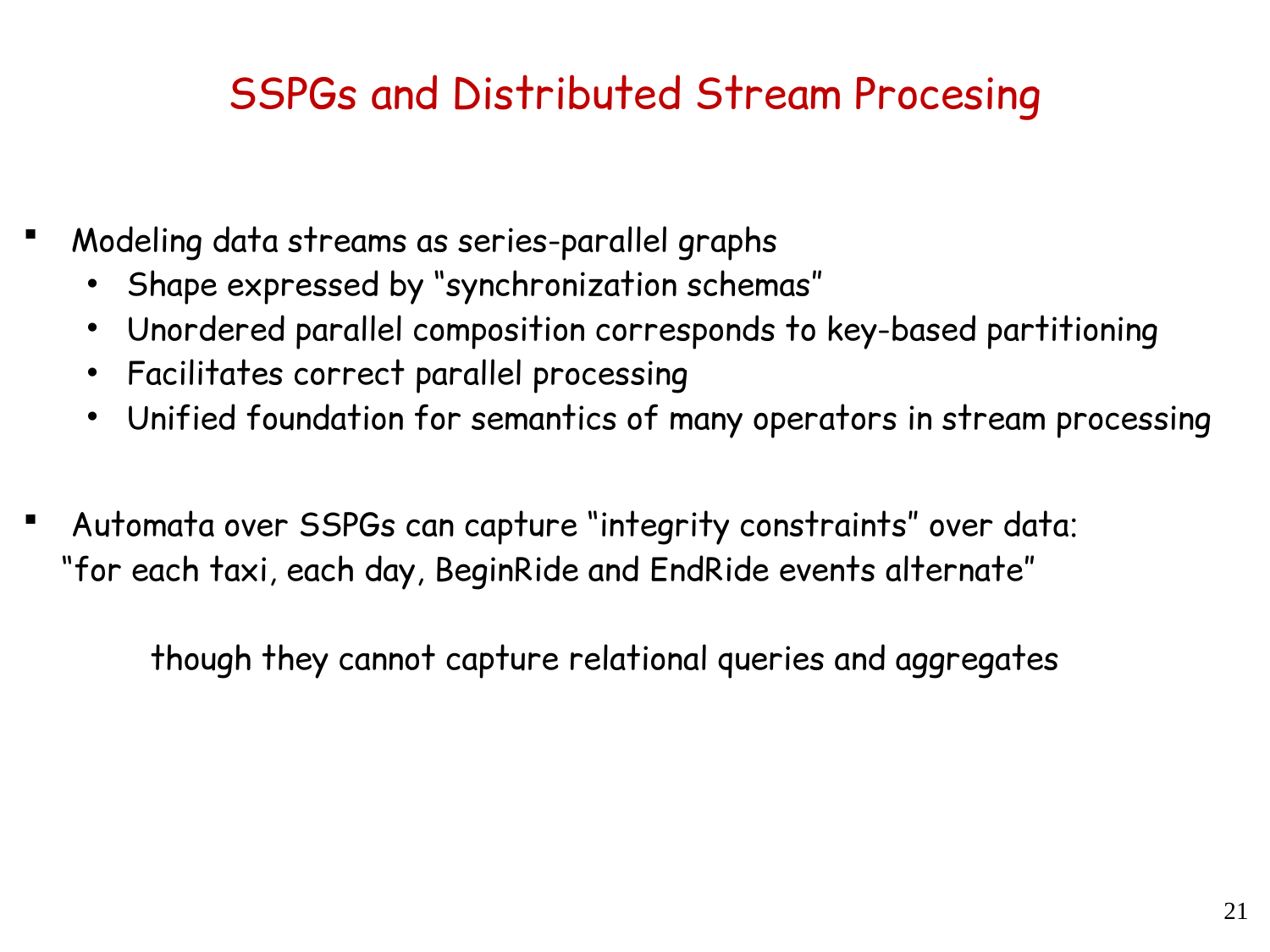

# SSPGs and Distributed Stream Procesing

Modeling data streams as series-parallel graphs
Shape expressed by “synchronization schemas”
Unordered parallel composition corresponds to key-based partitioning
Facilitates correct parallel processing
Unified foundation for semantics of many operators in stream processing

Automata over SSPGs can capture “integrity constraints” over data:
    “for each taxi, each day, BeginRide and EndRide events alternate”

	though they cannot capture relational queries and aggregates
21